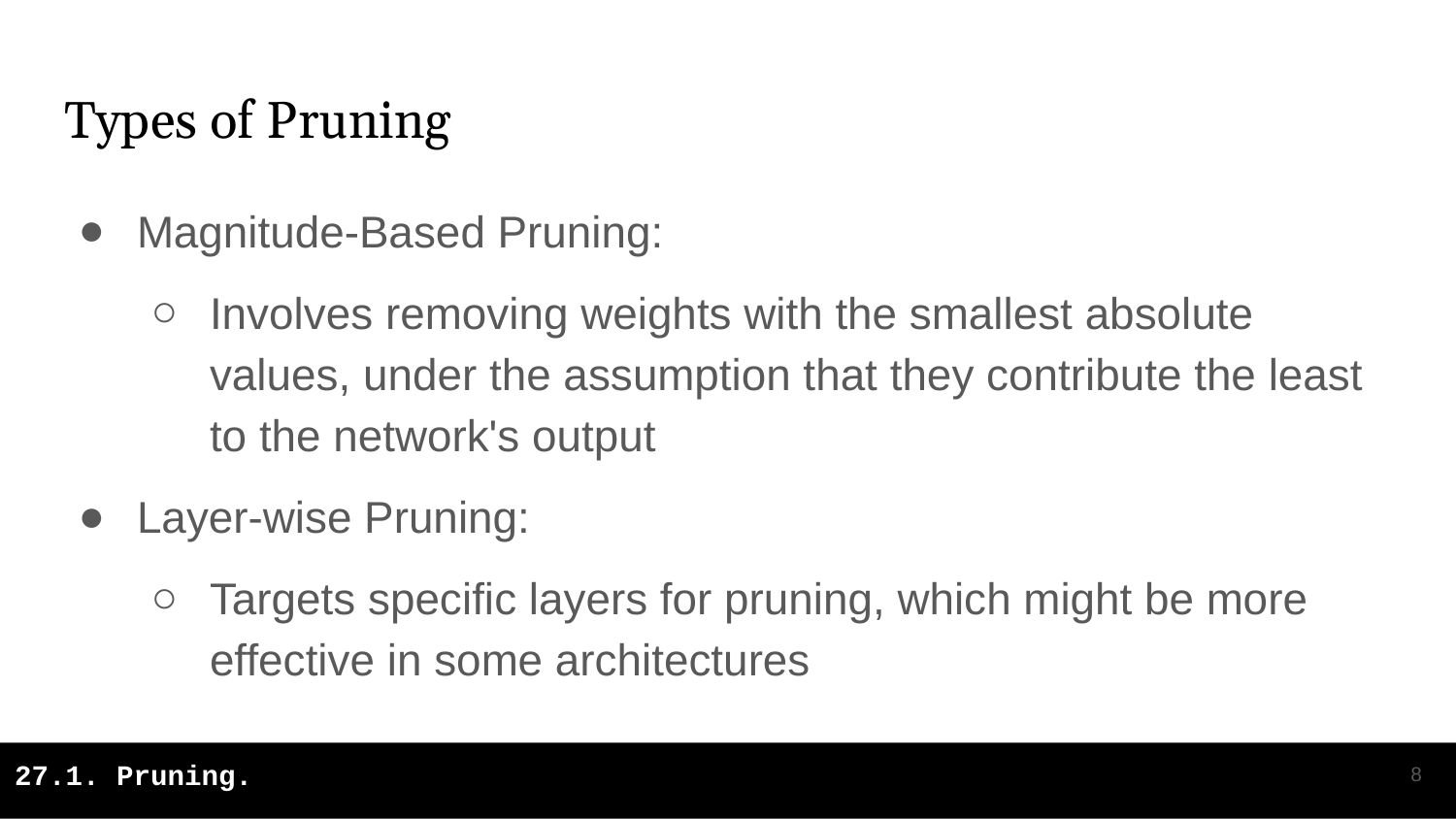

# Types of Pruning
Magnitude-Based Pruning:
Involves removing weights with the smallest absolute values, under the assumption that they contribute the least to the network's output
Layer-wise Pruning:
Targets specific layers for pruning, which might be more effective in some architectures
8
27.1. Pruning.